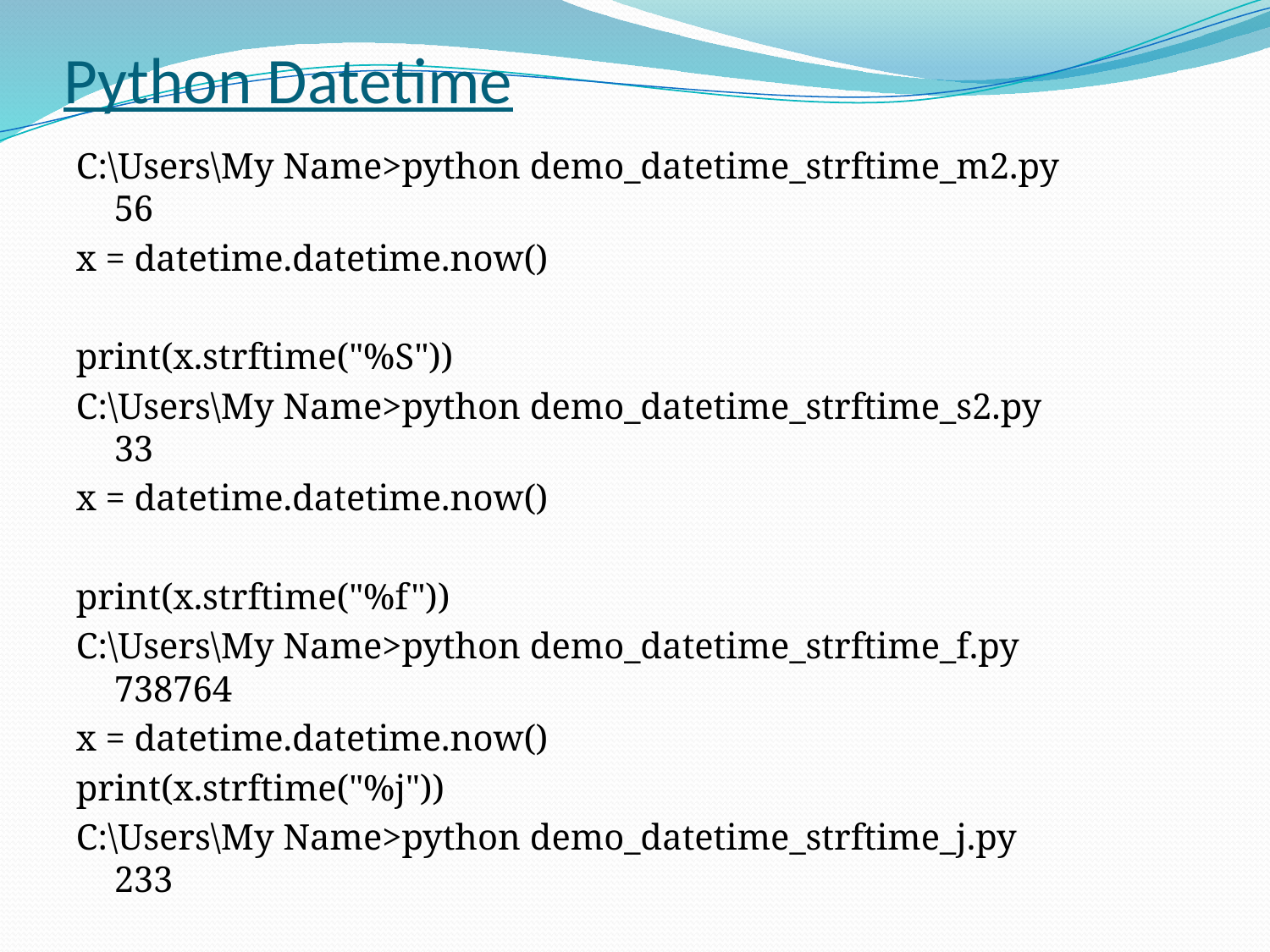

# Python Datetime
C:\Users\My Name>python demo_datetime_strftime_m2.py
56
x = datetime.datetime.now()

print(x.strftime("%S"))
C:\Users\My Name>python demo_datetime_strftime_s2.py
33
x = datetime.datetime.now()

print(x.strftime("%f"))
C:\Users\My Name>python demo_datetime_strftime_f.py
738764
x = datetime.datetime.now()
print(x.strftime("%j"))
C:\Users\My Name>python demo_datetime_strftime_j.py
233